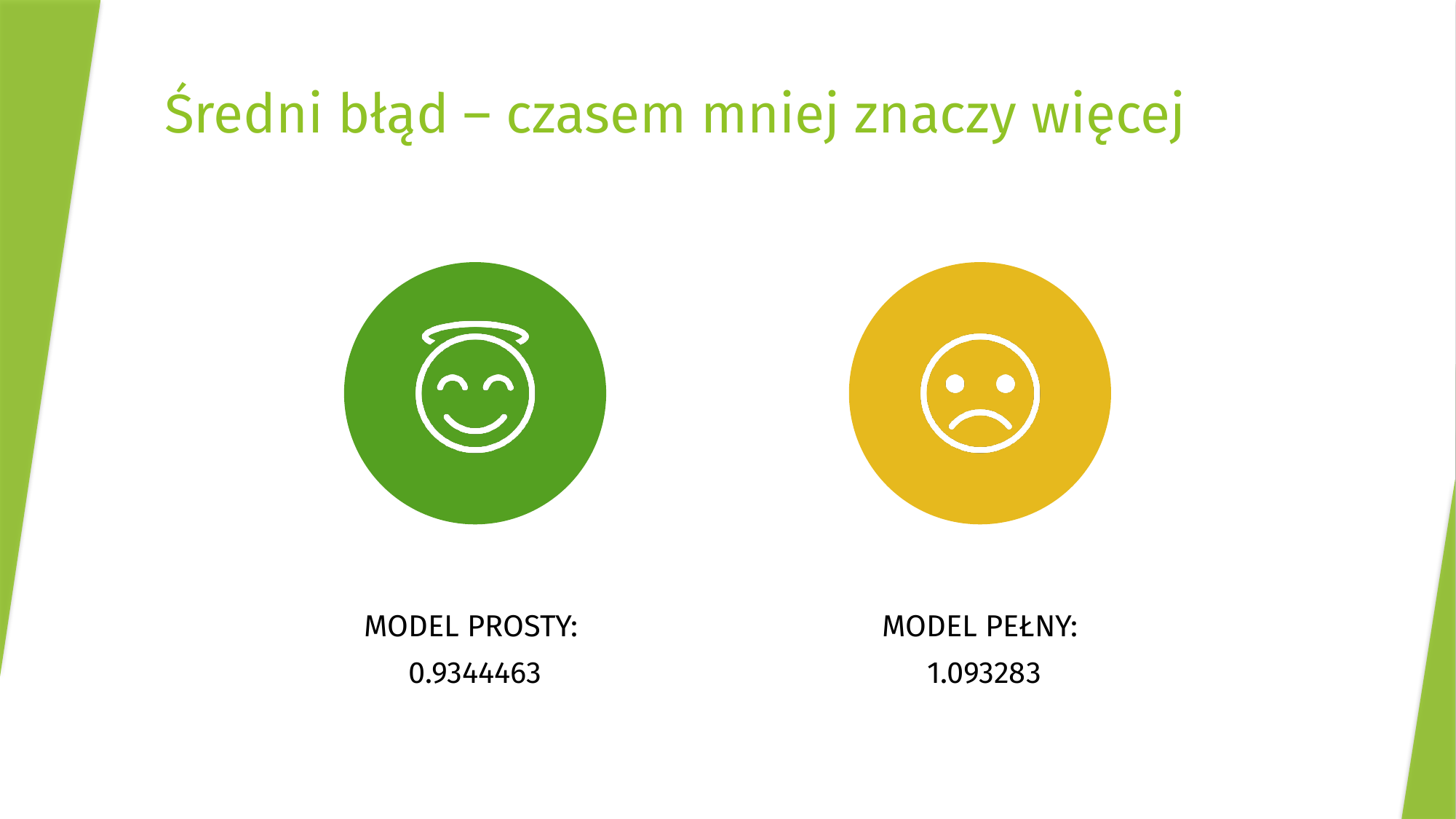

# Średni błąd – czasem mniej znaczy więcej
Model prosty:
0.9344463
Model pełny:
 1.093283